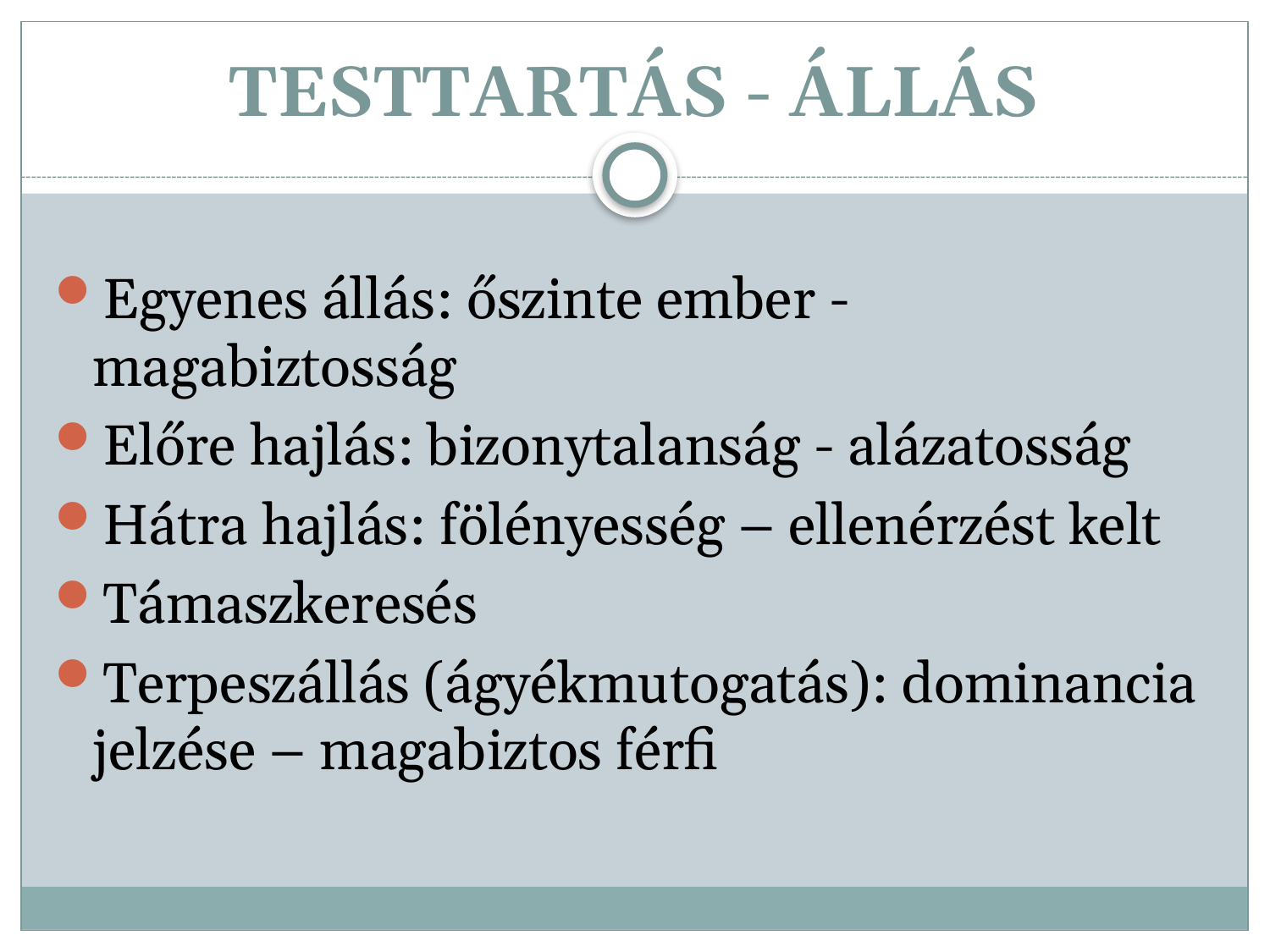

# TESTTARTÁS - ÁLLÁS
Egyenes állás: őszinte ember - magabiztosság
Előre hajlás: bizonytalanság - alázatosság
Hátra hajlás: fölényesség – ellenérzést kelt
Támaszkeresés
Terpeszállás (ágyékmutogatás): dominancia jelzése – magabiztos férfi